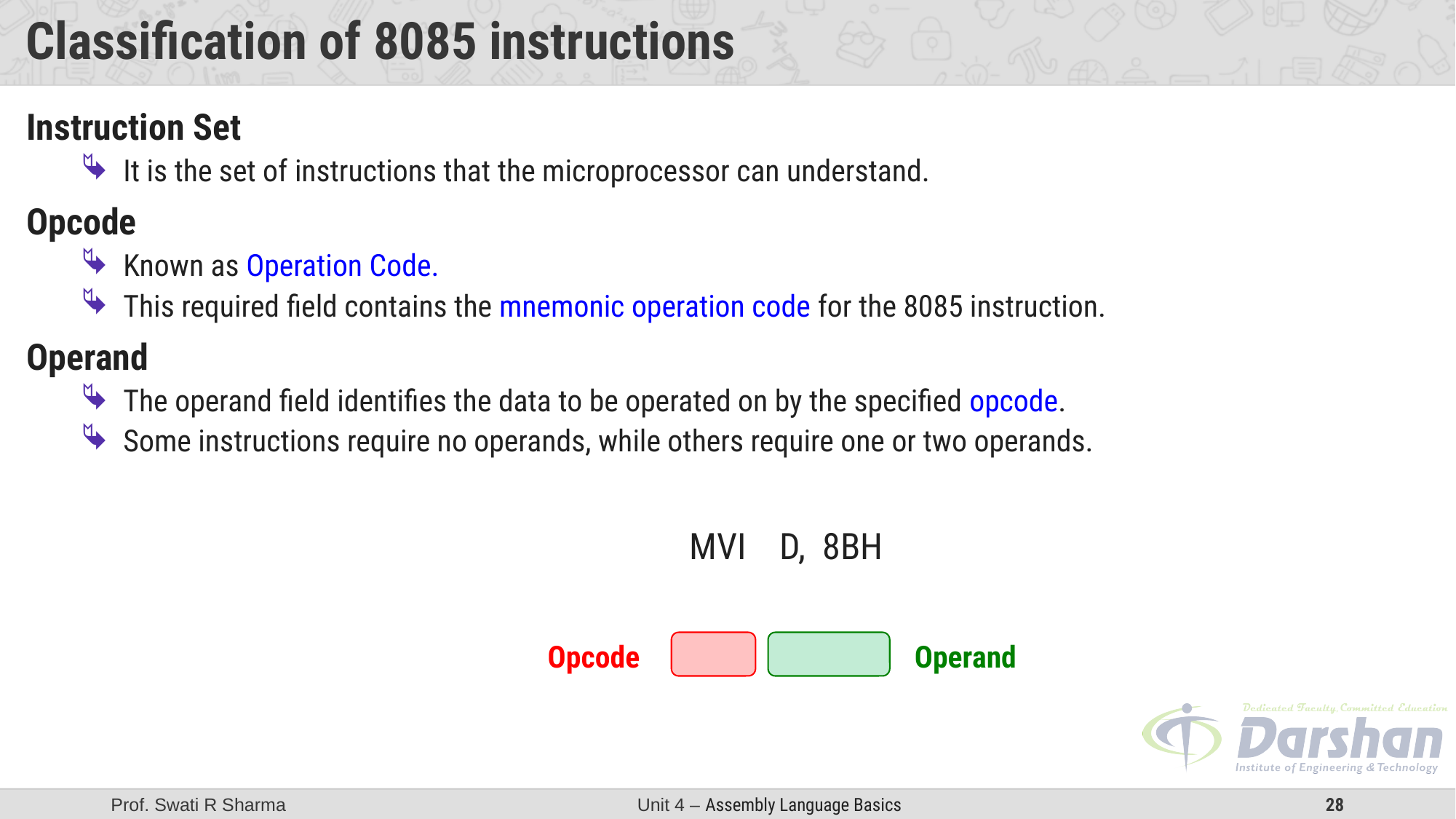

# Classification of 8085 instructions
Instruction Set
It is the set of instructions that the microprocessor can understand.
Opcode
Known as Operation Code.
This required field contains the mnemonic operation code for the 8085 instruction.
Operand
The operand field identifies the data to be operated on by the specified opcode.
Some instructions require no operands, while others require one or two operands.

              MVI    D,  8BH
Opcode
Operand